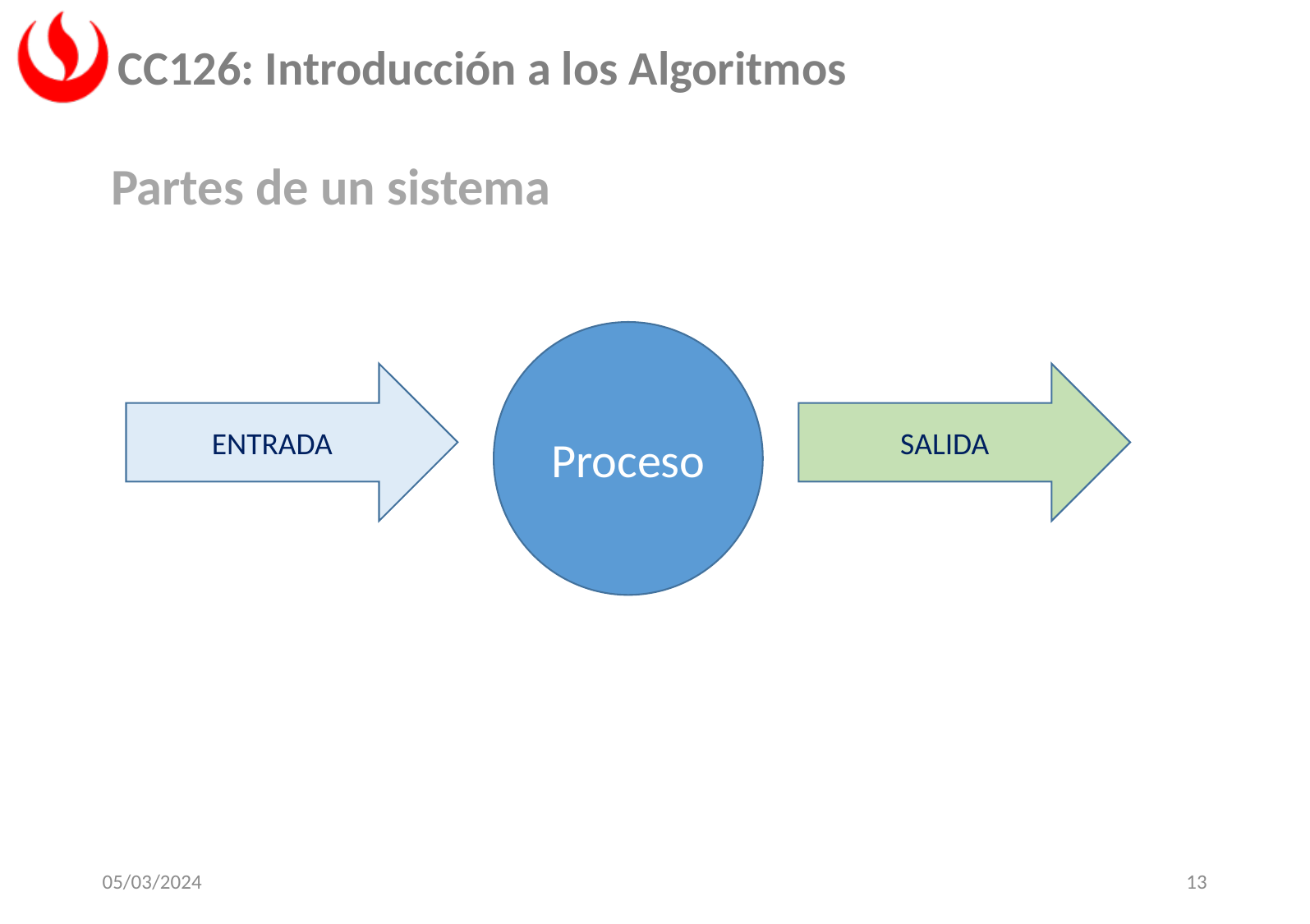

Partes de un sistema
Proceso
ENTRADA
SALIDA
05/03/2024
13